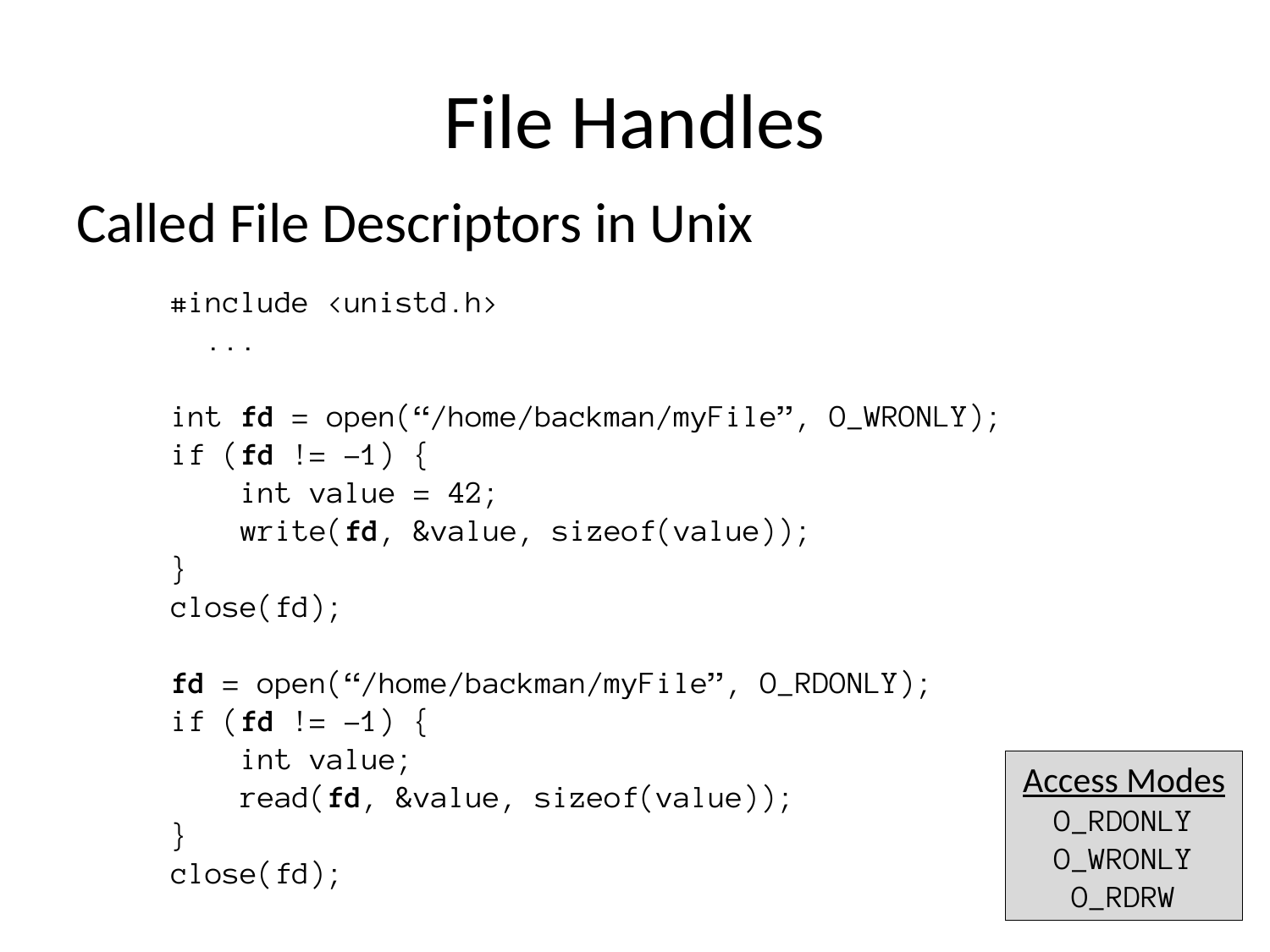

# File Handles
Called File Descriptors in Unix

#include <unistd.h>
  ...

int fd = open(“/home/backman/myFile”, O_WRONLY);
if (fd != -1) {
    int value = 42;
    write(fd, &value, sizeof(value));
}
close(fd);

fd = open(“/home/backman/myFile”, O_RDONLY);
if (fd != -1) {
    int value;
    read(fd, &value, sizeof(value));
}
close(fd);
Access Modes
O_RDONLY
O_WRONLY
O_RDRW